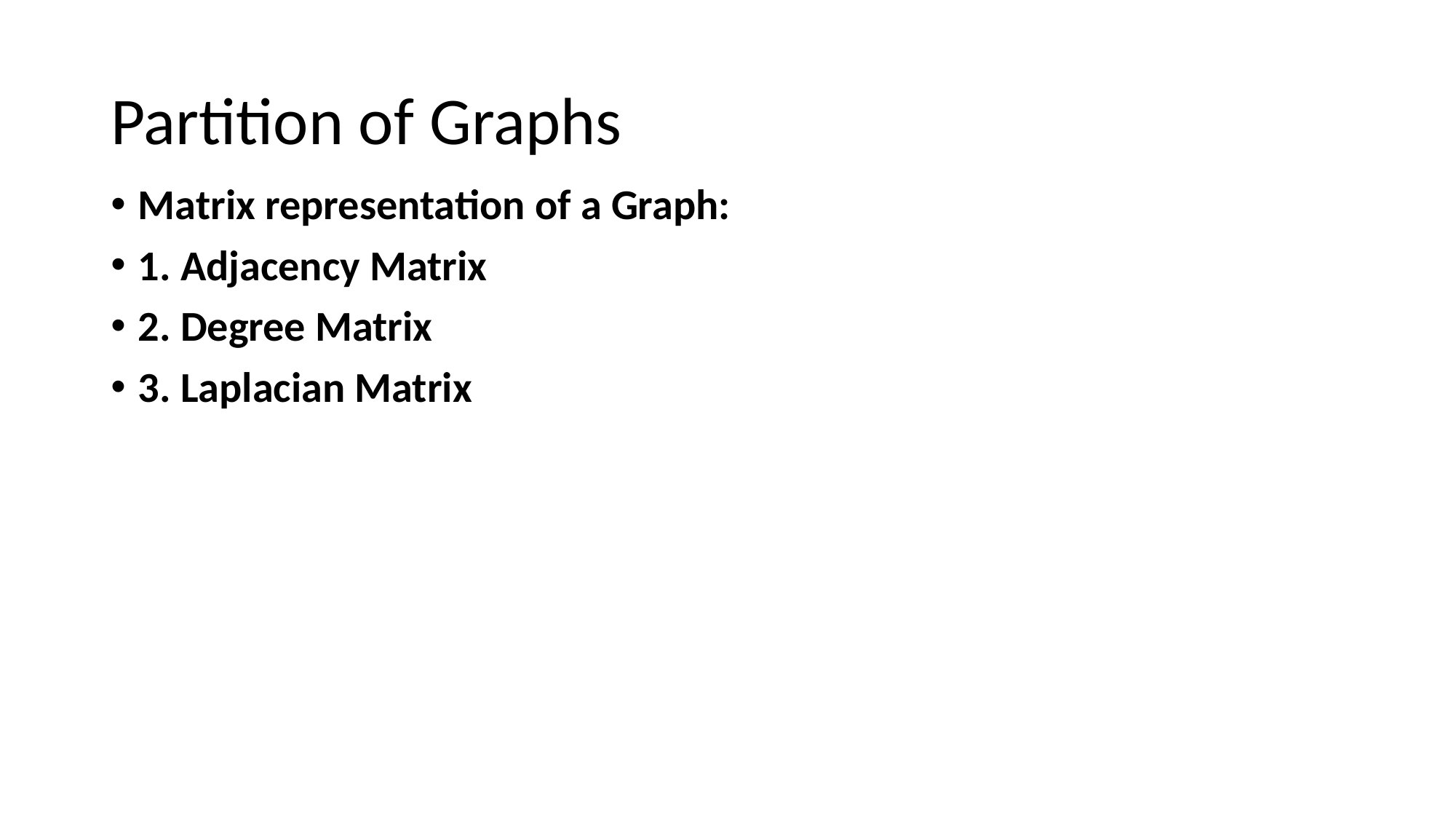

# Partition of Graphs
Matrix representation of a Graph:
1. Adjacency Matrix
2. Degree Matrix
3. Laplacian Matrix